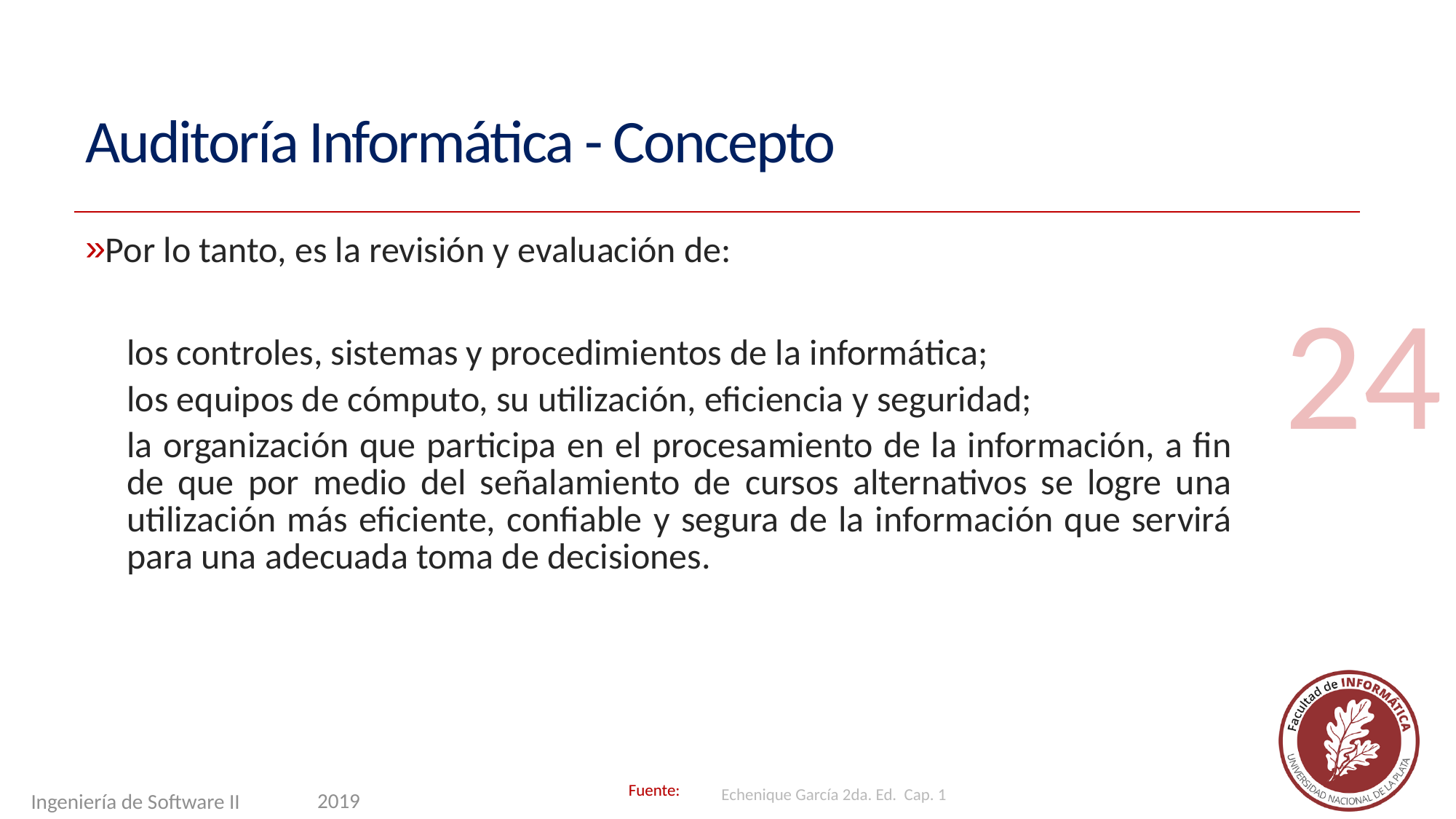

# Auditoría Informática - Concepto
Por lo tanto, es la revisión y evaluación de:

los controles, sistemas y procedimientos de la informática;
los equipos de cómputo, su utilización, eficiencia y seguridad;
la organización que participa en el procesamiento de la información, a fin de que por medio del señalamiento de cursos alternativos se logre una utilización más eficiente, confiable y segura de la información que servirá para una adecuada toma de decisiones.
24
Echenique García 2da. Ed.  Cap. 1

2019
Ingeniería de Software II